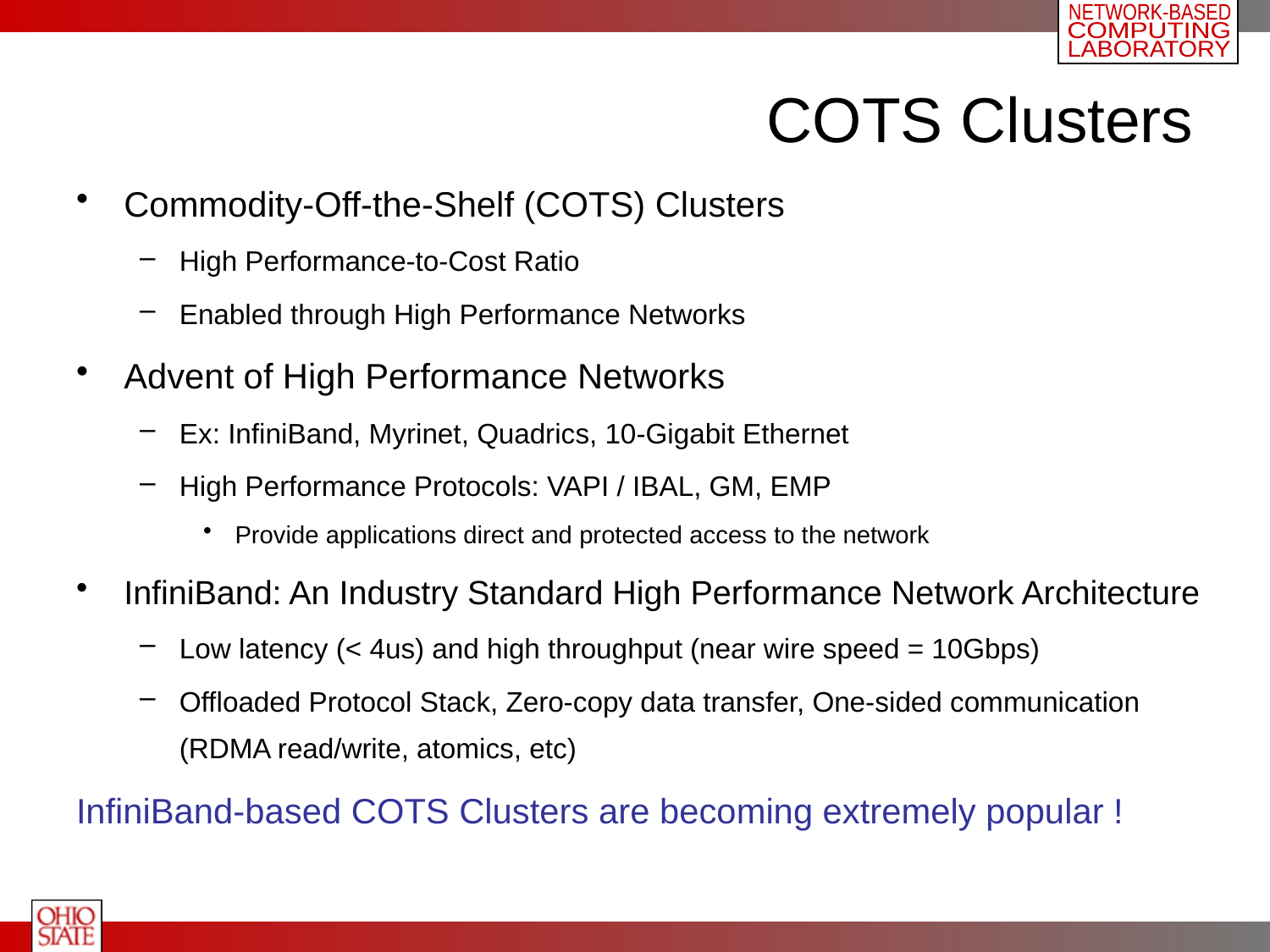

# COTS Clusters
Commodity-Off-the-Shelf (COTS) Clusters
High Performance-to-Cost Ratio
Enabled through High Performance Networks
Advent of High Performance Networks
Ex: InfiniBand, Myrinet, Quadrics, 10-Gigabit Ethernet
High Performance Protocols: VAPI / IBAL, GM, EMP
Provide applications direct and protected access to the network
InfiniBand: An Industry Standard High Performance Network Architecture
Low latency (< 4us) and high throughput (near wire speed = 10Gbps)
Offloaded Protocol Stack, Zero-copy data transfer, One-sided communication (RDMA read/write, atomics, etc)
InfiniBand-based COTS Clusters are becoming extremely popular !